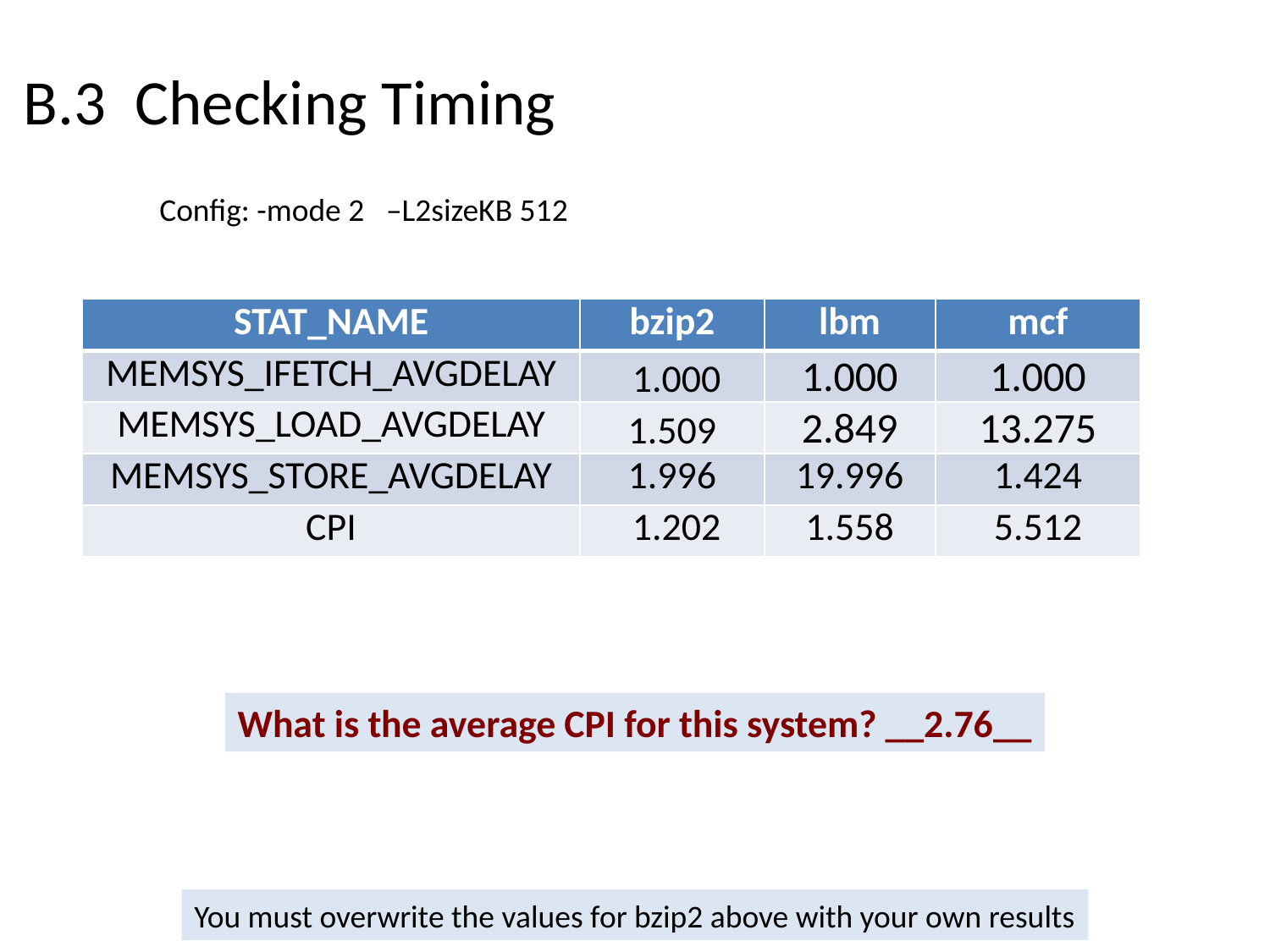

B.3  Checking Timing
Config: -mode 2   –L2sizeKB 512

| STAT\_NAME | bzip2 | lbm | mcf |
| --- | --- | --- | --- |
| MEMSYS\_IFETCH\_AVGDELAY | 1.000 | 1.000 | 1.000 |
| MEMSYS\_LOAD\_AVGDELAY | 1.509 | 2.849 | 13.275 |
| MEMSYS\_STORE\_AVGDELAY | 1.996 | 19.996 | 1.424 |
| CPI | 1.202 | 1.558 | 5.512 |
What is the average CPI for this system? __2.76__
You must overwrite the values for bzip2 above with your own results